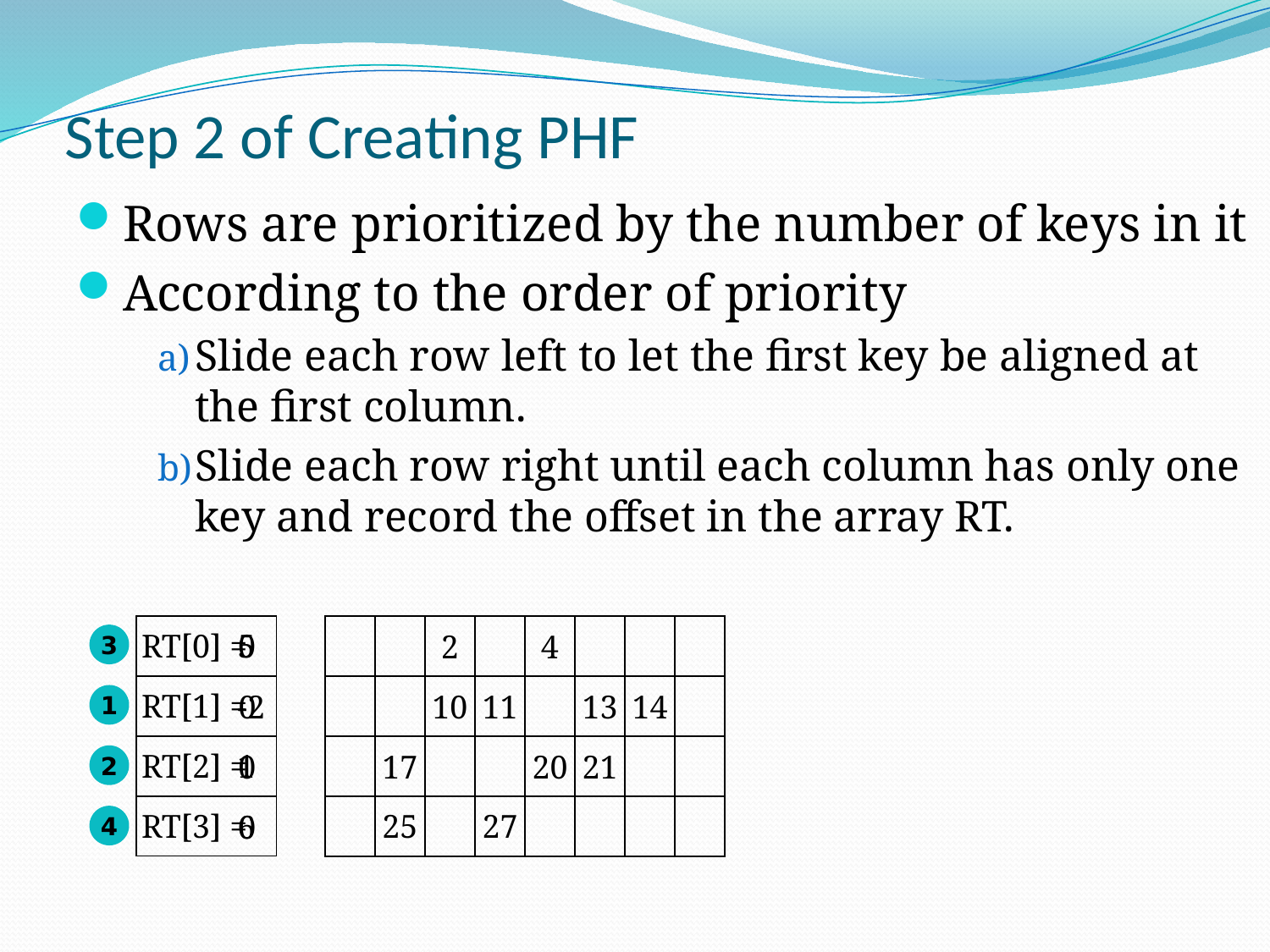

# Step 2 of Creating PHF
Rows are prioritized by the number of keys in it
According to the order of priority
Slide each row left to let the first key be aligned at the first column.
Slide each row right until each column has only one key and record the offset in the array RT.

| RT[0] = |
| --- |
| RT[1] = |
| RT[2] = |
| RT[3] = |
|  |  | 2 |  | 4 |  |  |  |
| --- | --- | --- | --- | --- | --- | --- | --- |
5
0
3
|  |  | 10 | 11 |  | 13 | 14 |  |
| --- | --- | --- | --- | --- | --- | --- | --- |
-2
0
1
|  | 17 |  |  | 20 | 21 |  |  |
| --- | --- | --- | --- | --- | --- | --- | --- |
1
0
2
|  | 25 |  | 27 |  |  |  |  |
| --- | --- | --- | --- | --- | --- | --- | --- |
0
6
4